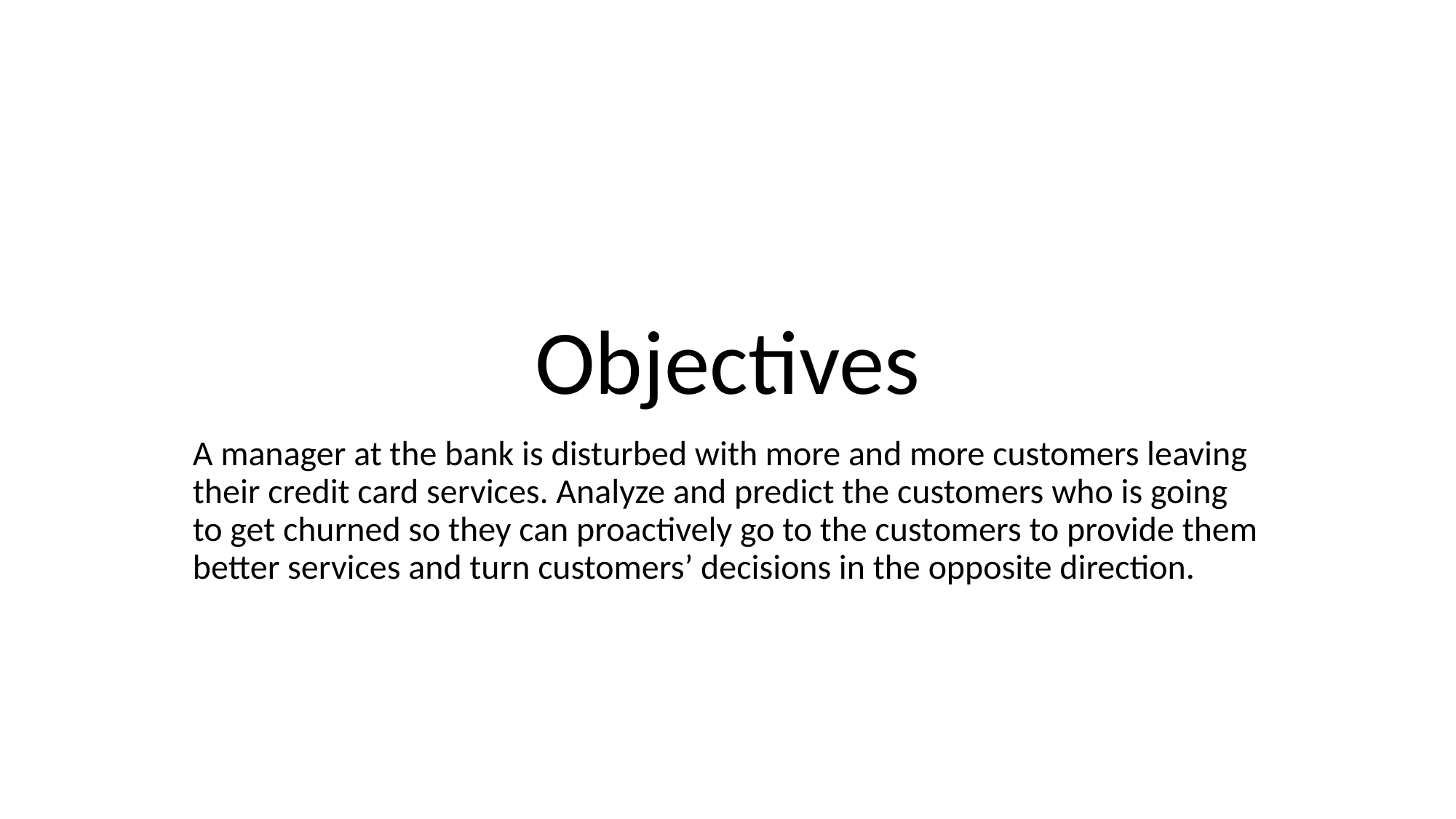

# Objectives
A manager at the bank is disturbed with more and more customers leaving their credit card services. Analyze and predict the customers who is going to get churned so they can proactively go to the customers to provide them better services and turn customers’ decisions in the opposite direction.